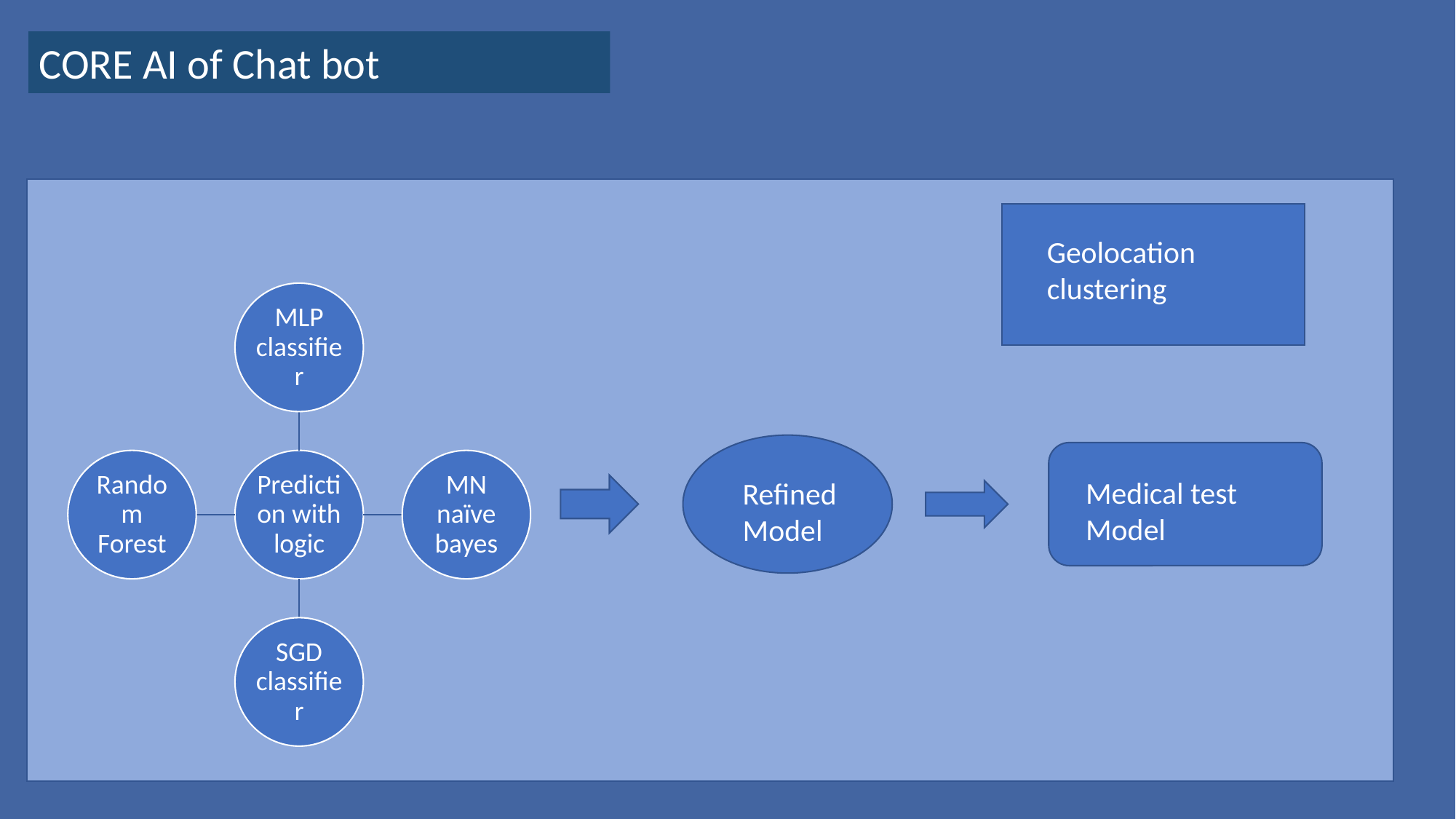

CORE AI of Chat bot

Geolocation clustering
Prediction with logic

MLP classifier

MN naïve bayes

SGD classifier

Random Forest

Medical test Model
Refined Model